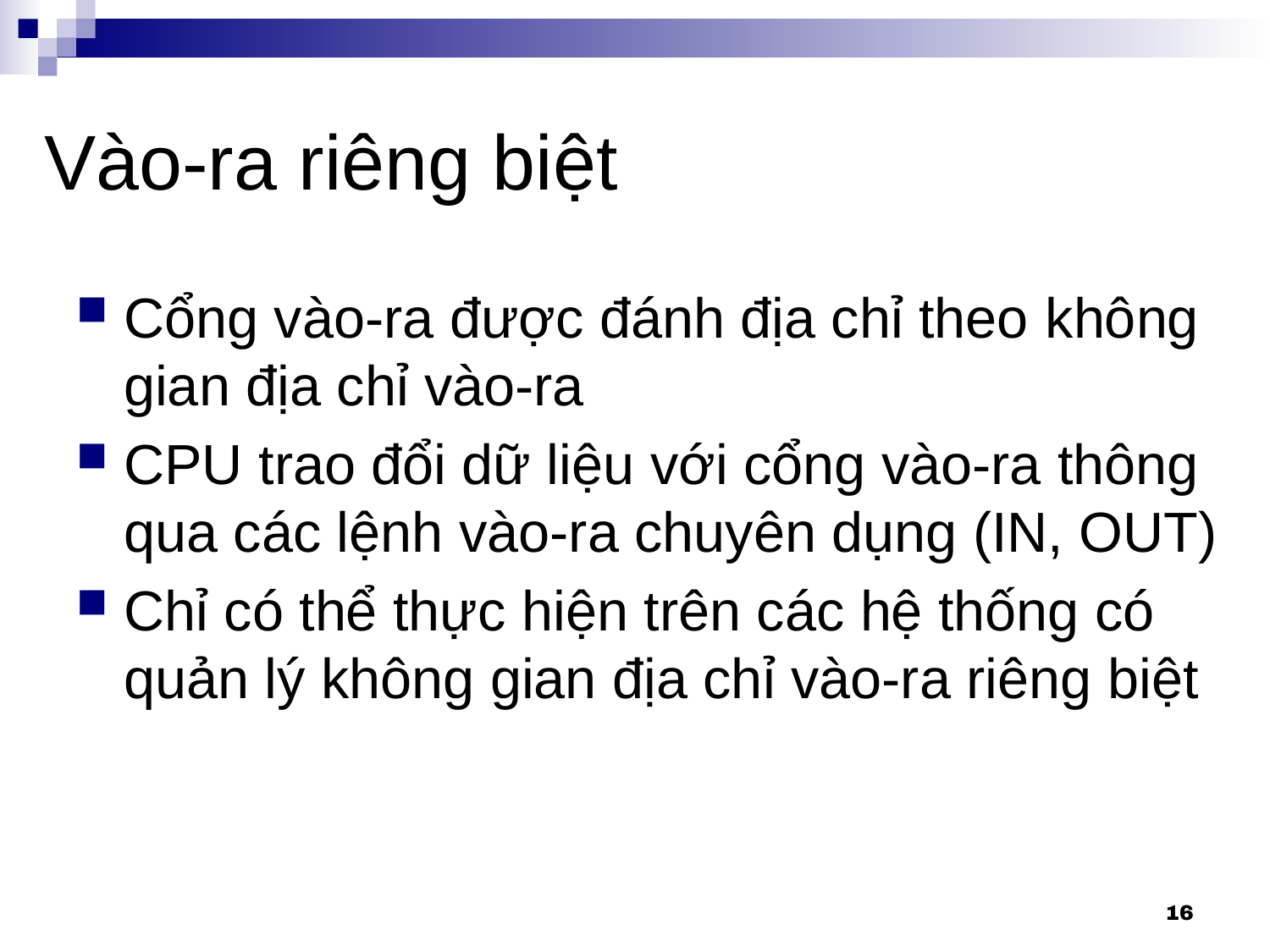

# Vào-ra riêng biệt
Cổng vào-ra được đánh địa chỉ theo không gian địa chỉ vào-ra
CPU trao đổi dữ liệu với cổng vào-ra thông qua các lệnh vào-ra chuyên dụng (IN, OUT)
Chỉ có thể thực hiện trên các hệ thống có quản lý không gian địa chỉ vào-ra riêng biệt
16